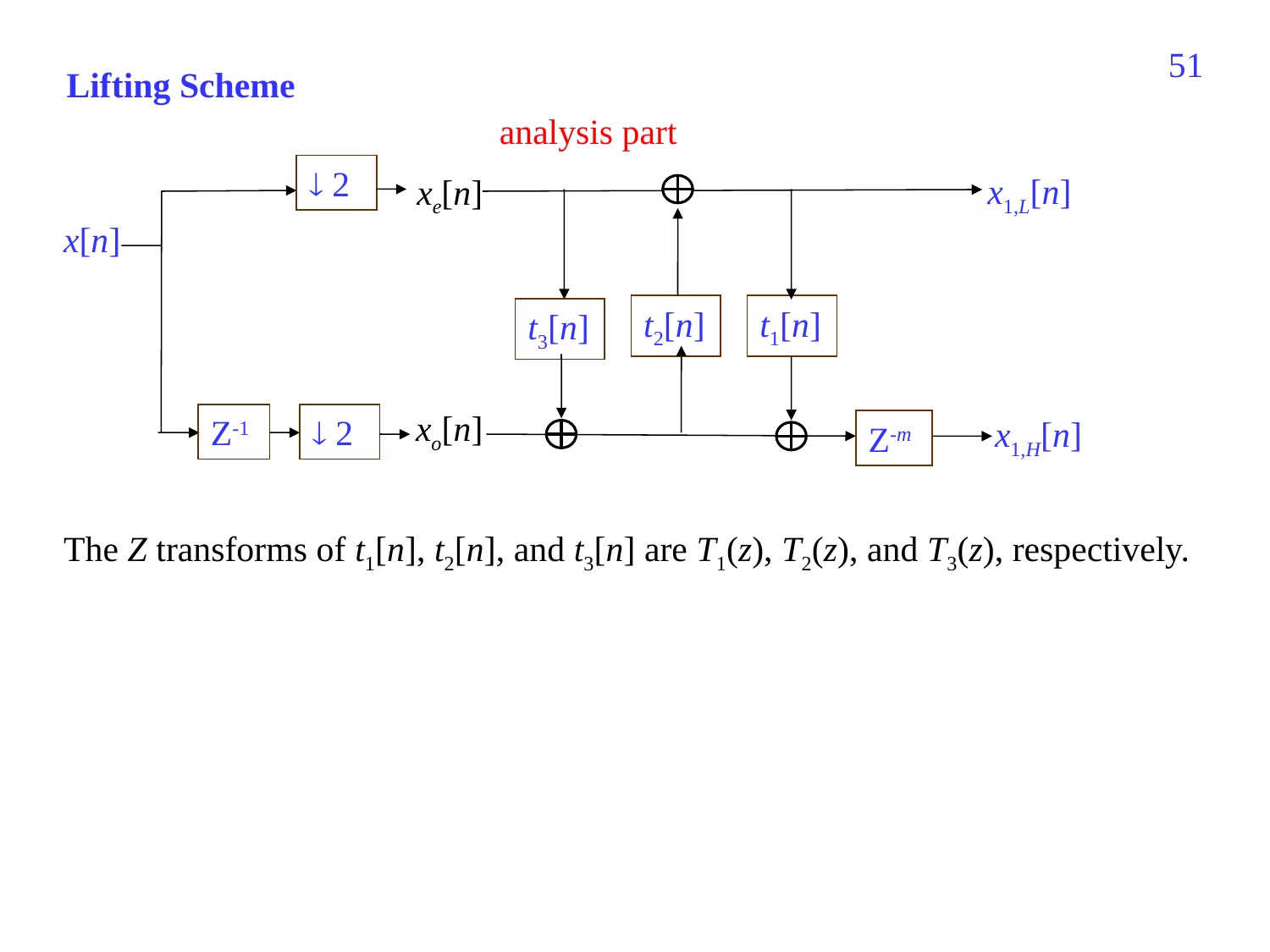

51
Lifting Scheme
analysis part
↓ 2
x1,L[n]
xe[n]

x[n]

t2[n]
t1[n]
t3[n]

xo[n]
Z-1
↓ 2
x1,H[n]
Z-m

The Z transforms of t1[n], t2[n], and t3[n] are T1(z), T2(z), and T3(z), respectively.